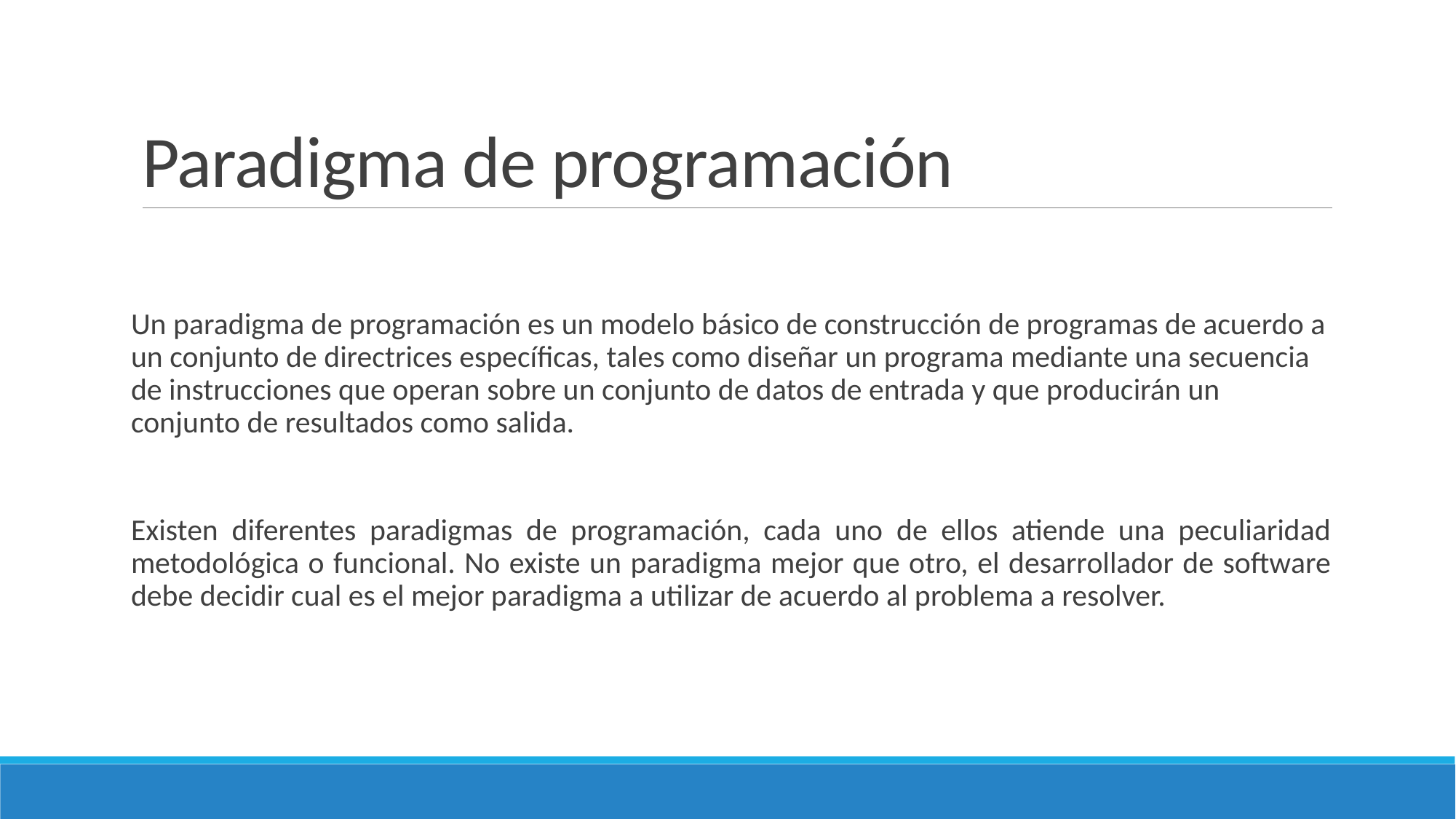

# Paradigma de programación
Un paradigma de programación es un modelo básico de construcción de programas de acuerdo a un conjunto de directrices específicas, tales como diseñar un programa mediante una secuencia de instrucciones que operan sobre un conjunto de datos de entrada y que producirán un conjunto de resultados como salida.

Existen diferentes paradigmas de programación, cada uno de ellos atiende una peculiaridad metodológica o funcional. No existe un paradigma mejor que otro, el desarrollador de software debe decidir cual es el mejor paradigma a utilizar de acuerdo al problema a resolver.